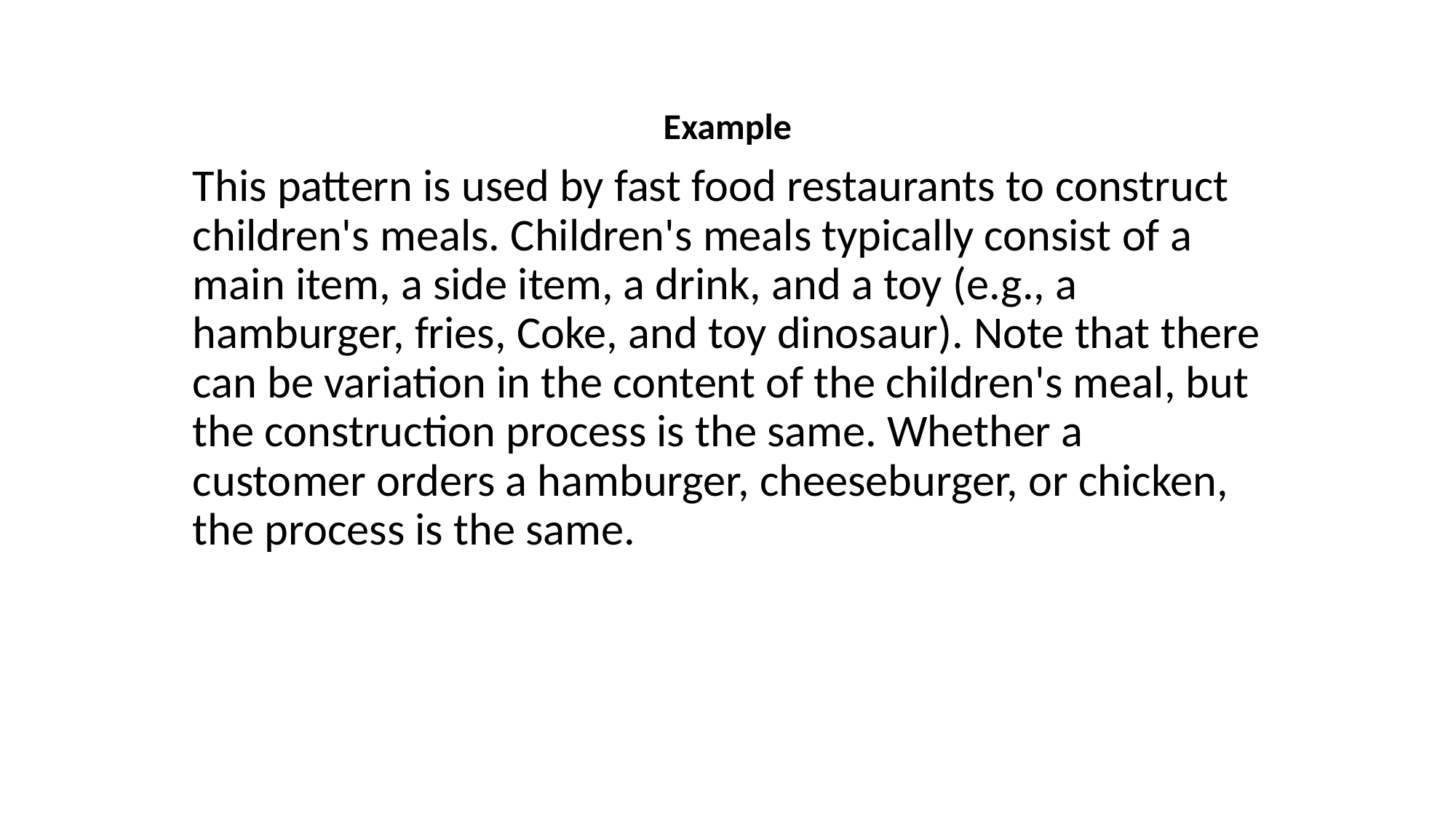

Example
This pattern is used by fast food restaurants to construct children's meals. Children's meals typically consist of a main item, a side item, a drink, and a toy (e.g., a hamburger, fries, Coke, and toy dinosaur). Note that there can be variation in the content of the children's meal, but the construction process is the same. Whether a customer orders a hamburger, cheeseburger, or chicken, the process is the same.